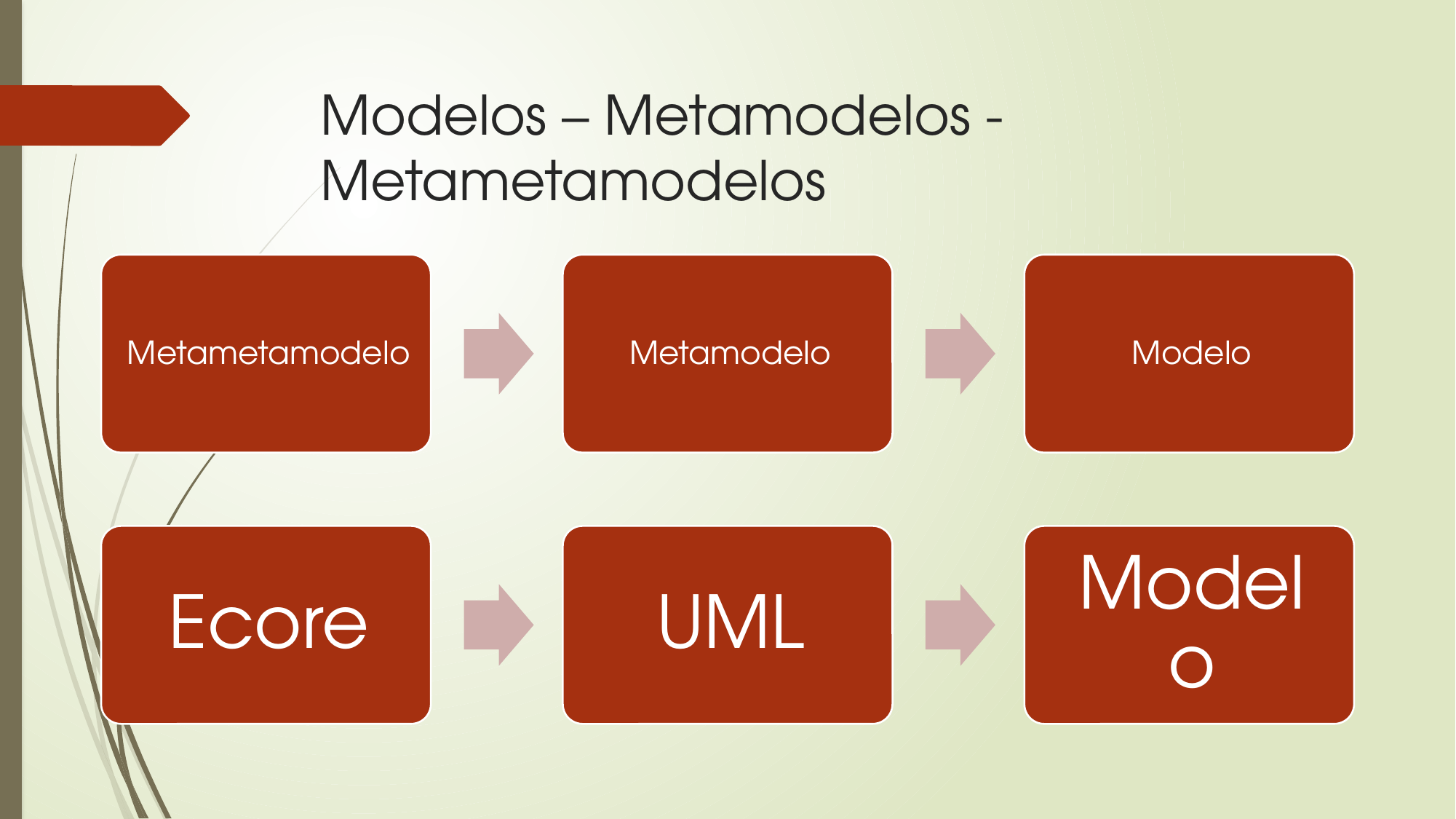

# Modelos – Metamodelos - Metametamodelos
Metametamodelo

Metamodelo

Modelo
Ecore

UML

Modelo